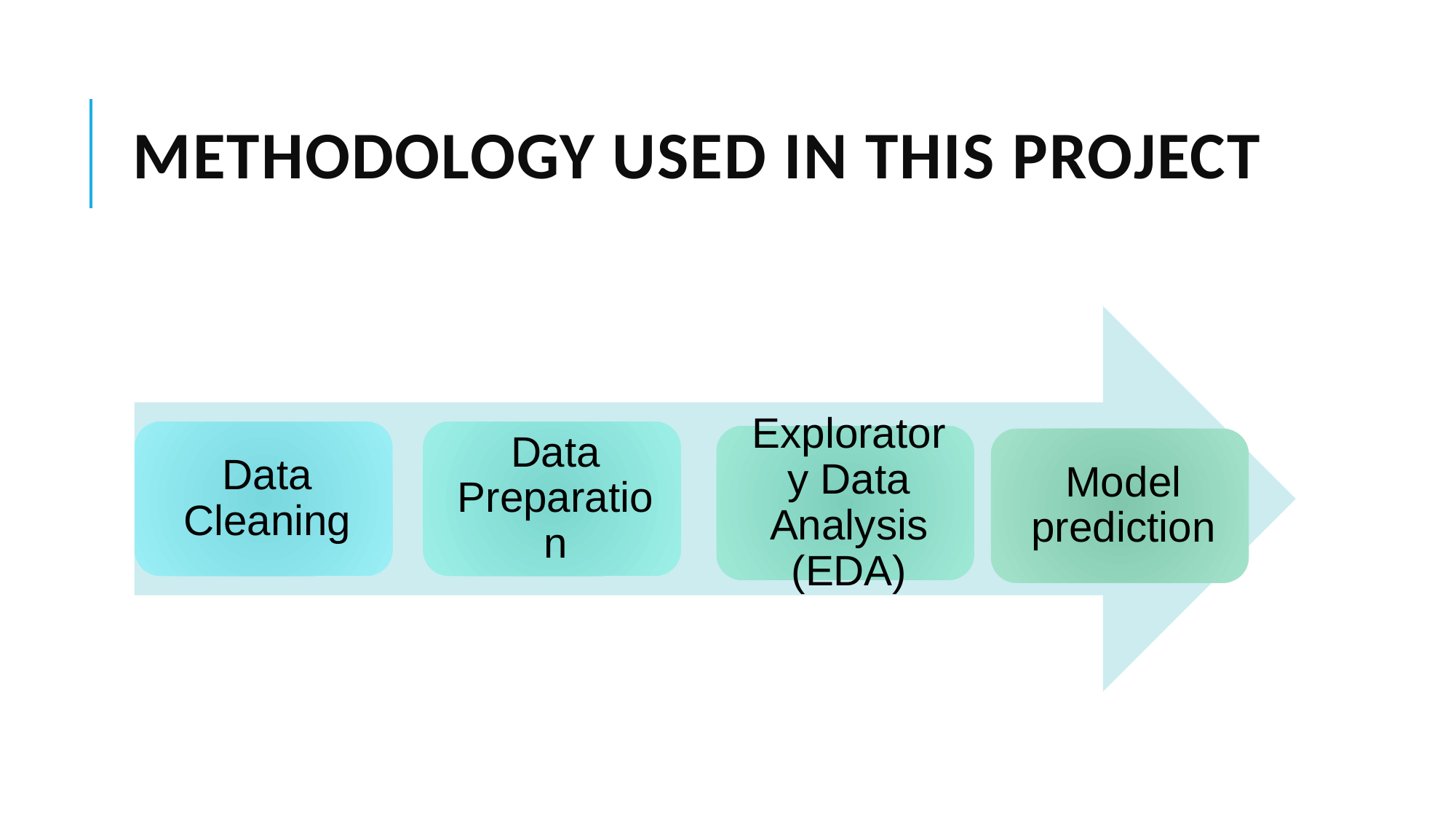

# Methodology used in this Project
Data Cleaning
Data Preparation
Exploratory Data Analysis (EDA)
Model prediction